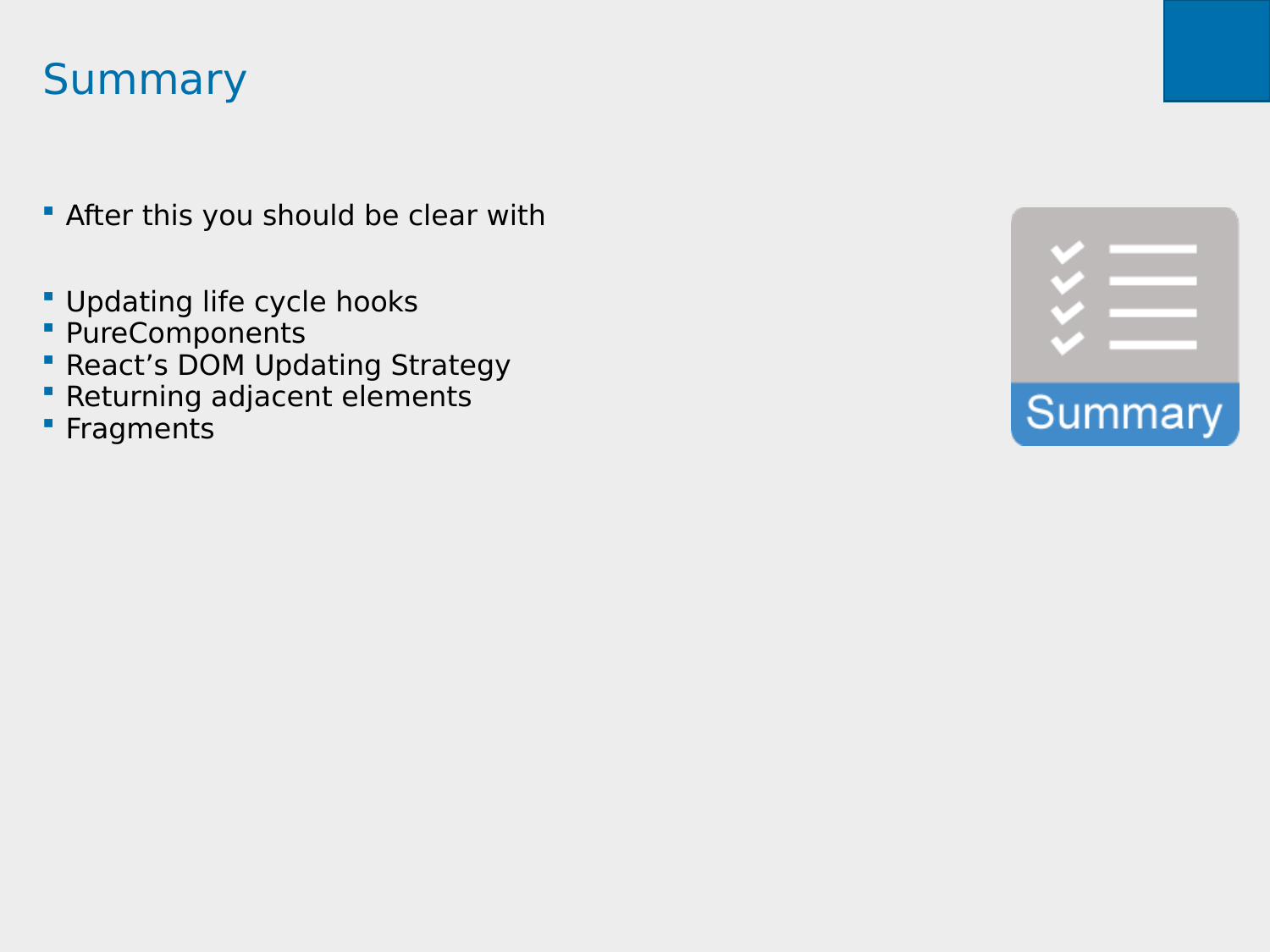

# Summary
After this you should be clear with

Updating life cycle hooks
PureComponents
React’s DOM Updating Strategy
Returning adjacent elements
Fragments